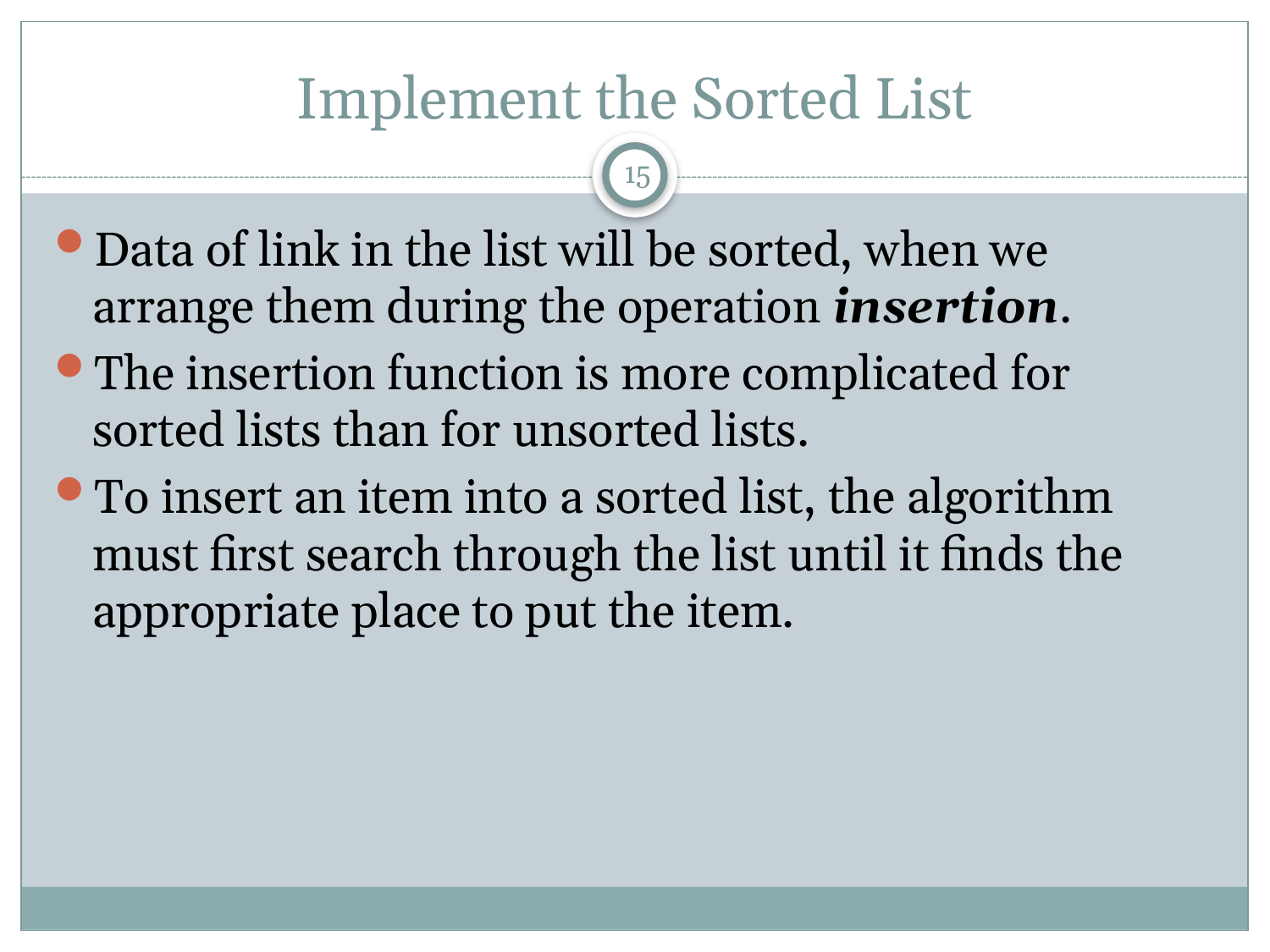

# Implement the Sorted List
15
Data of link in the list will be sorted, when we arrange them during the operation insertion.
The insertion function is more complicated for sorted lists than for unsorted lists.
To insert an item into a sorted list, the algorithm must first search through the list until it finds the appropriate place to put the item.